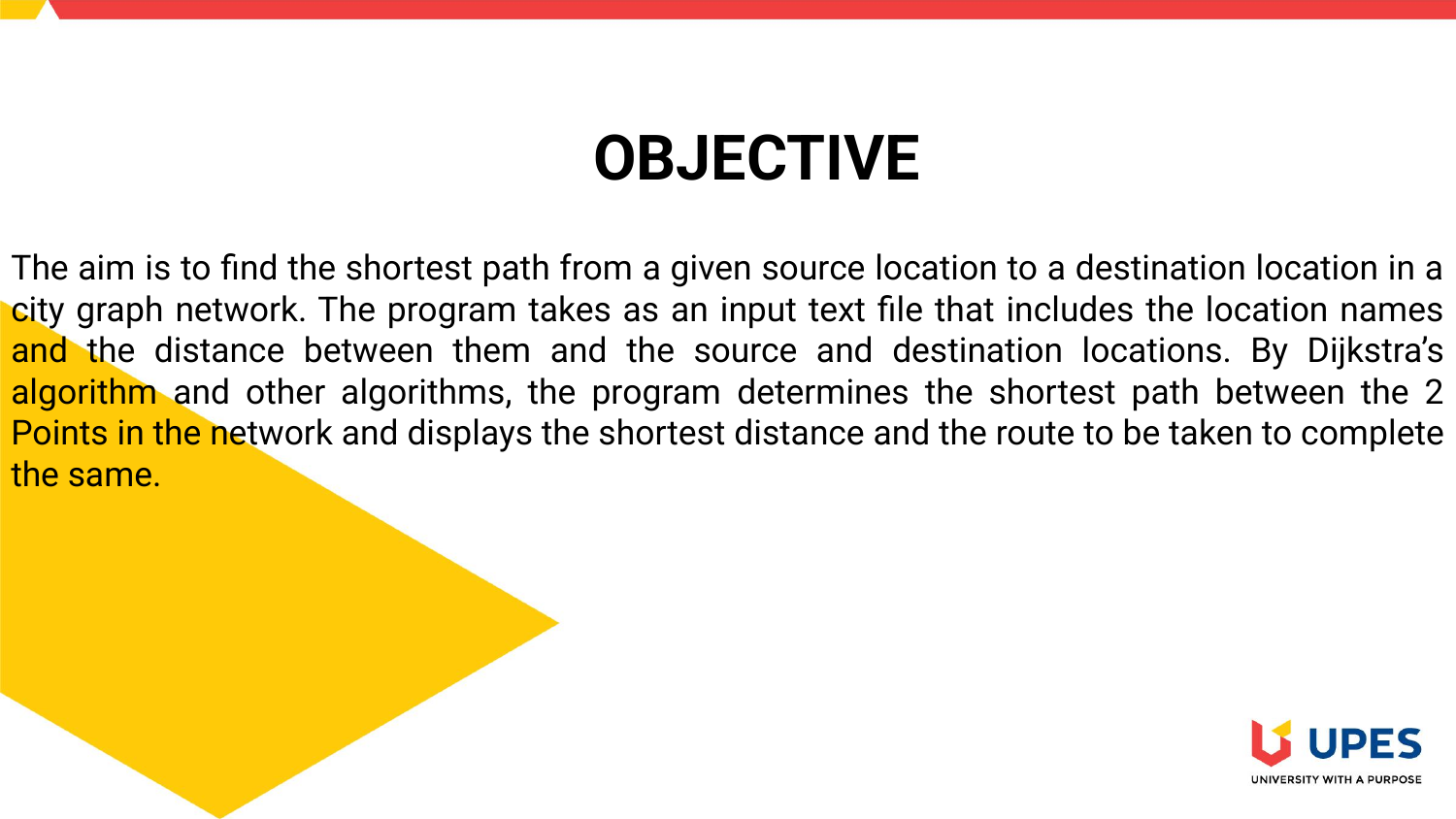

# OBJECTIVE

The aim is to find the shortest path from a given source location to a destination location in a city graph network. The program takes as an input text file that includes the location names and the distance between them and the source and destination locations. By Dijkstra’s algorithm and other algorithms, the program determines the shortest path between the 2 Points in the network and displays the shortest distance and the route to be taken to complete the same.